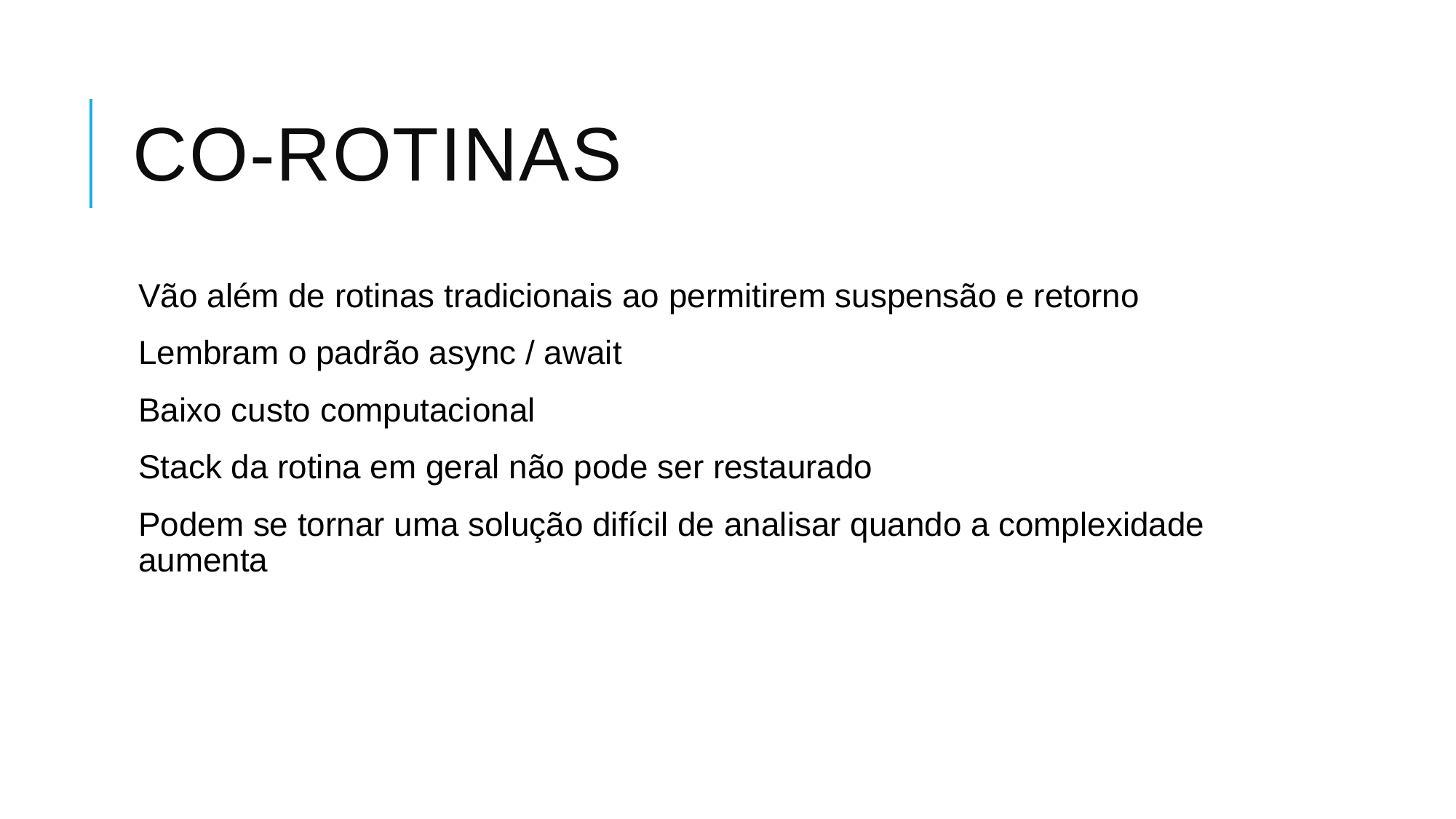

# Co-rotinas
Vão além de rotinas tradicionais ao permitirem suspensão e retorno
Lembram o padrão async / await
Baixo custo computacional
Stack da rotina em geral não pode ser restaurado
Podem se tornar uma solução difícil de analisar quando a complexidade aumenta